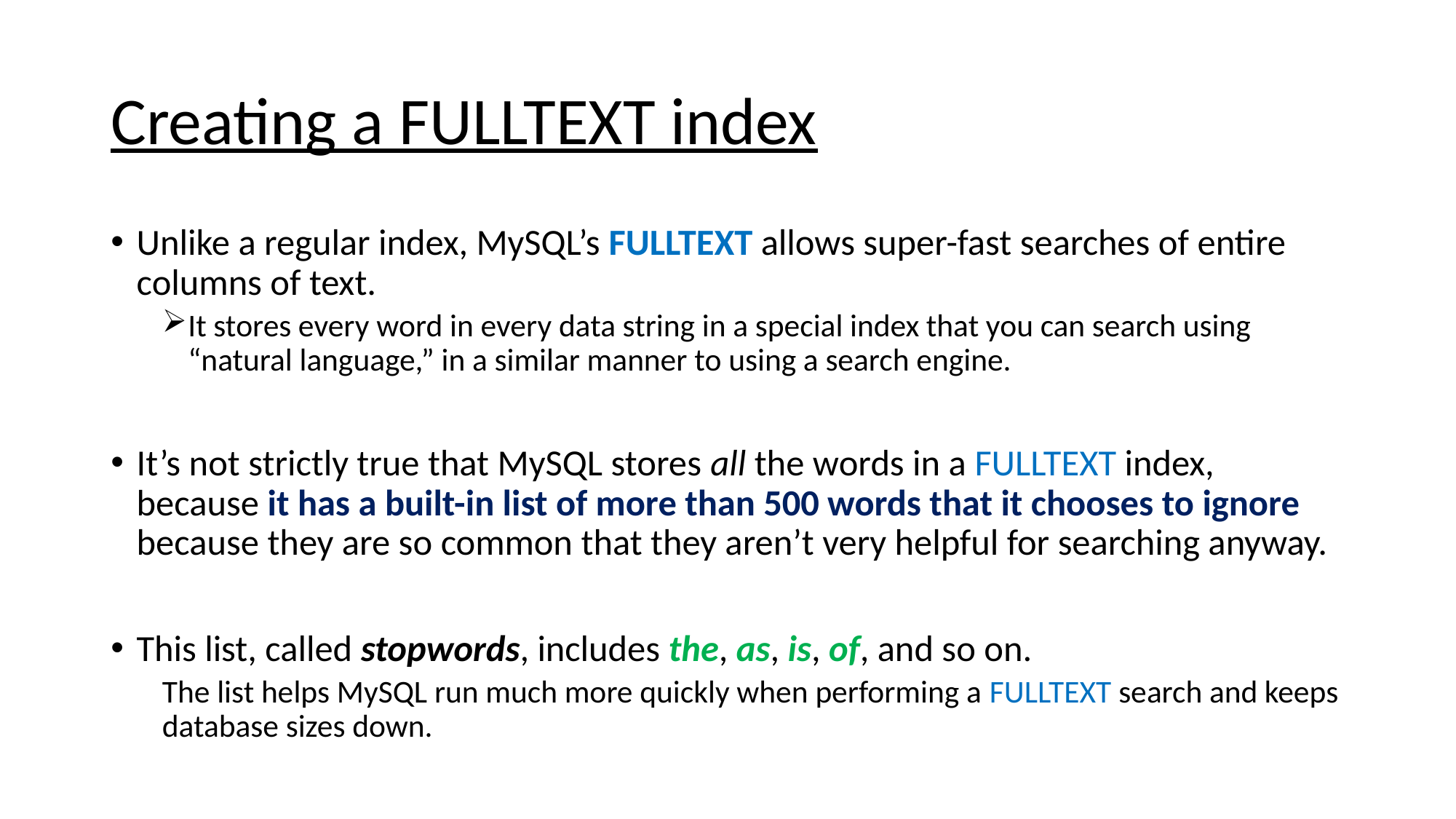

# Creating a FULLTEXT index
Unlike a regular index, MySQL’s FULLTEXT allows super-fast searches of entire columns of text.
It stores every word in every data string in a special index that you can search using “natural language,” in a similar manner to using a search engine.

It’s not strictly true that MySQL stores all the words in a FULLTEXT index, because it has a built-in list of more than 500 words that it chooses to ignore because they are so common that they aren’t very helpful for searching anyway.

This list, called stopwords, includes the, as, is, of, and so on.
The list helps MySQL run much more quickly when performing a FULLTEXT search and keeps database sizes down.